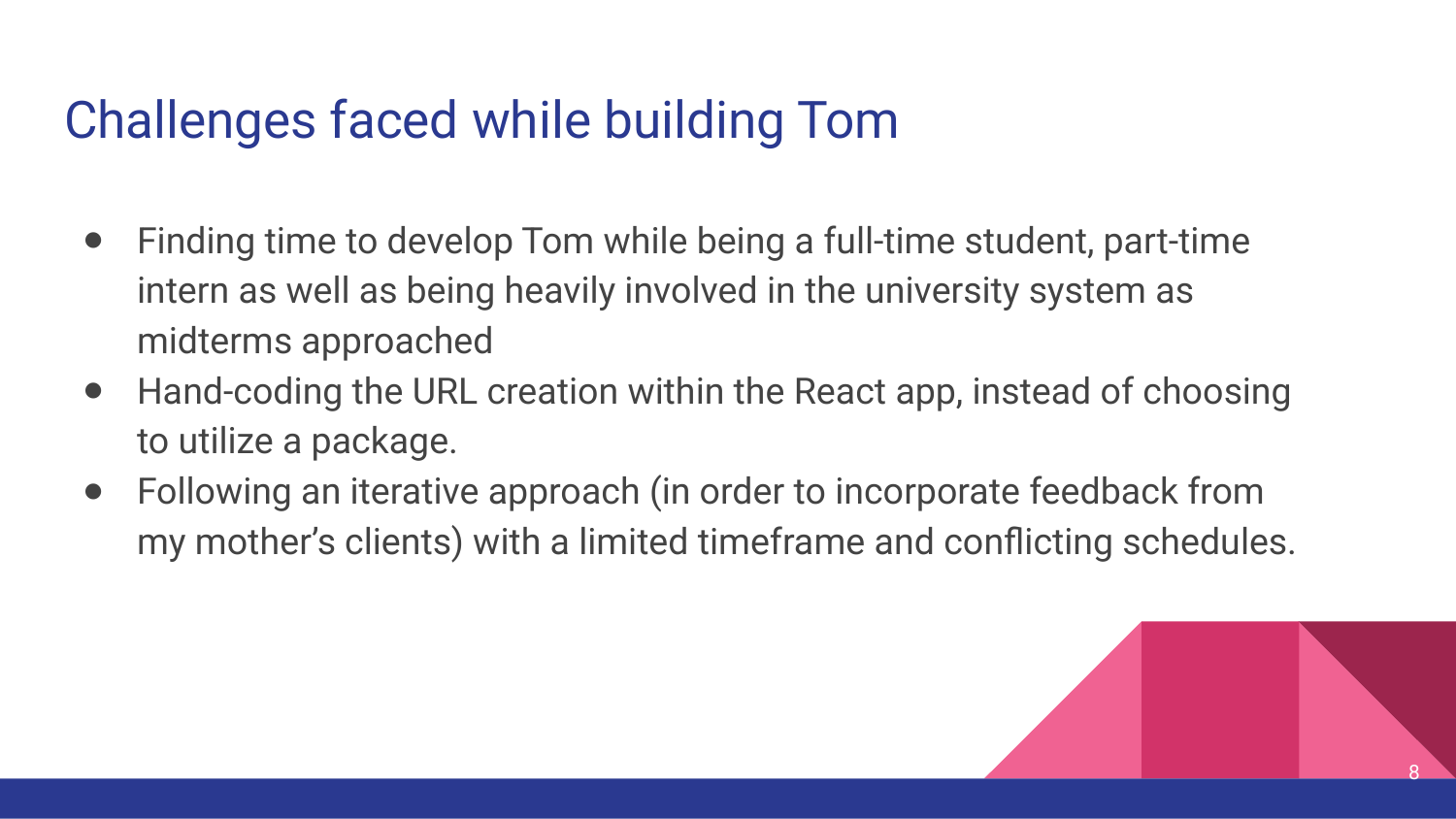

# Challenges faced while building Tom
Finding time to develop Tom while being a full-time student, part-time intern as well as being heavily involved in the university system as midterms approached
Hand-coding the URL creation within the React app, instead of choosing to utilize a package.
Following an iterative approach (in order to incorporate feedback from my mother’s clients) with a limited timeframe and conflicting schedules.
8